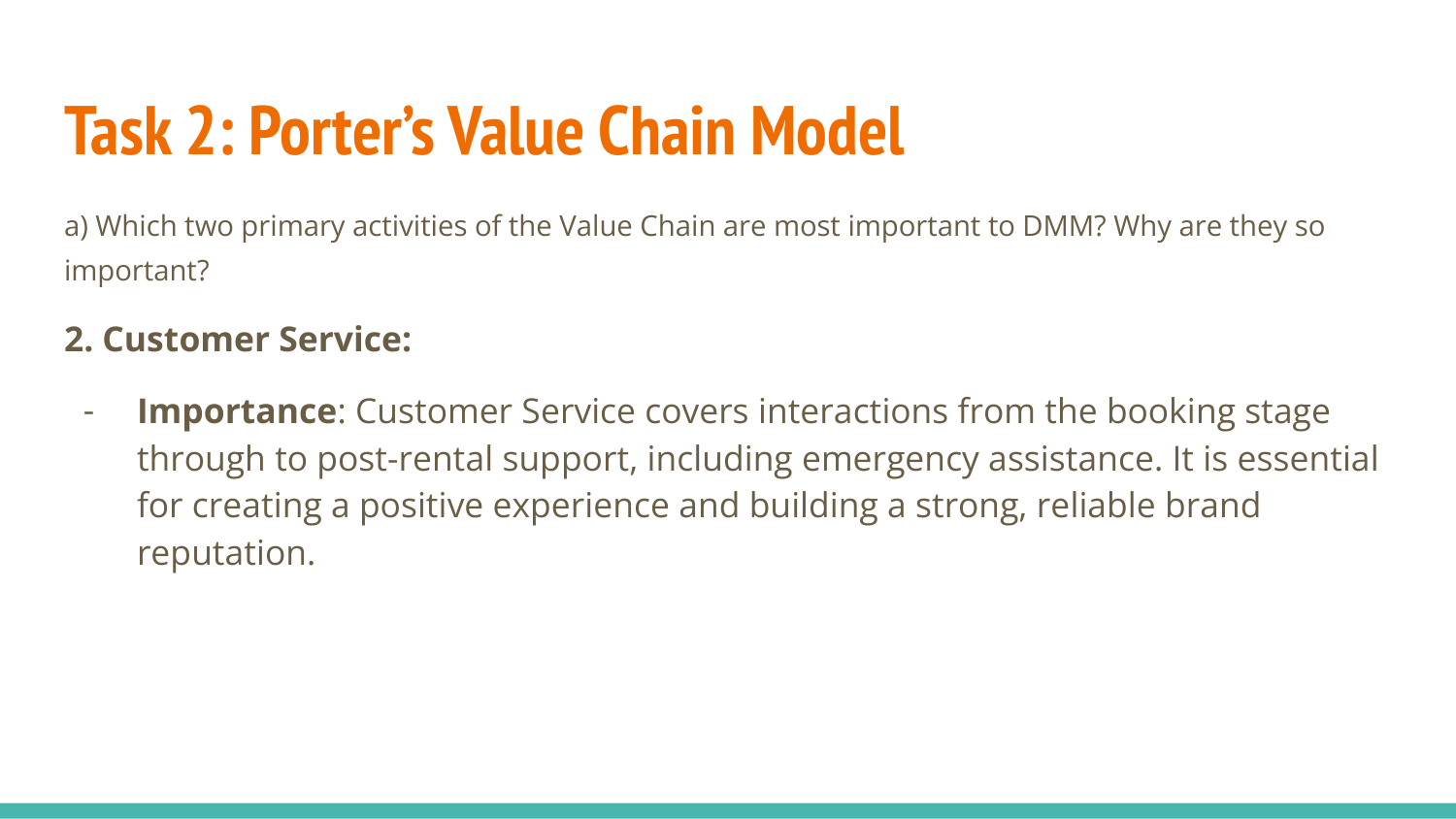

# Task 2: Porter’s Value Chain Model
a) Which two primary activities of the Value Chain are most important to DMM? Why are they so important?
2. Customer Service:
Importance: Customer Service covers interactions from the booking stage through to post-rental support, including emergency assistance. It is essential for creating a positive experience and building a strong, reliable brand reputation.